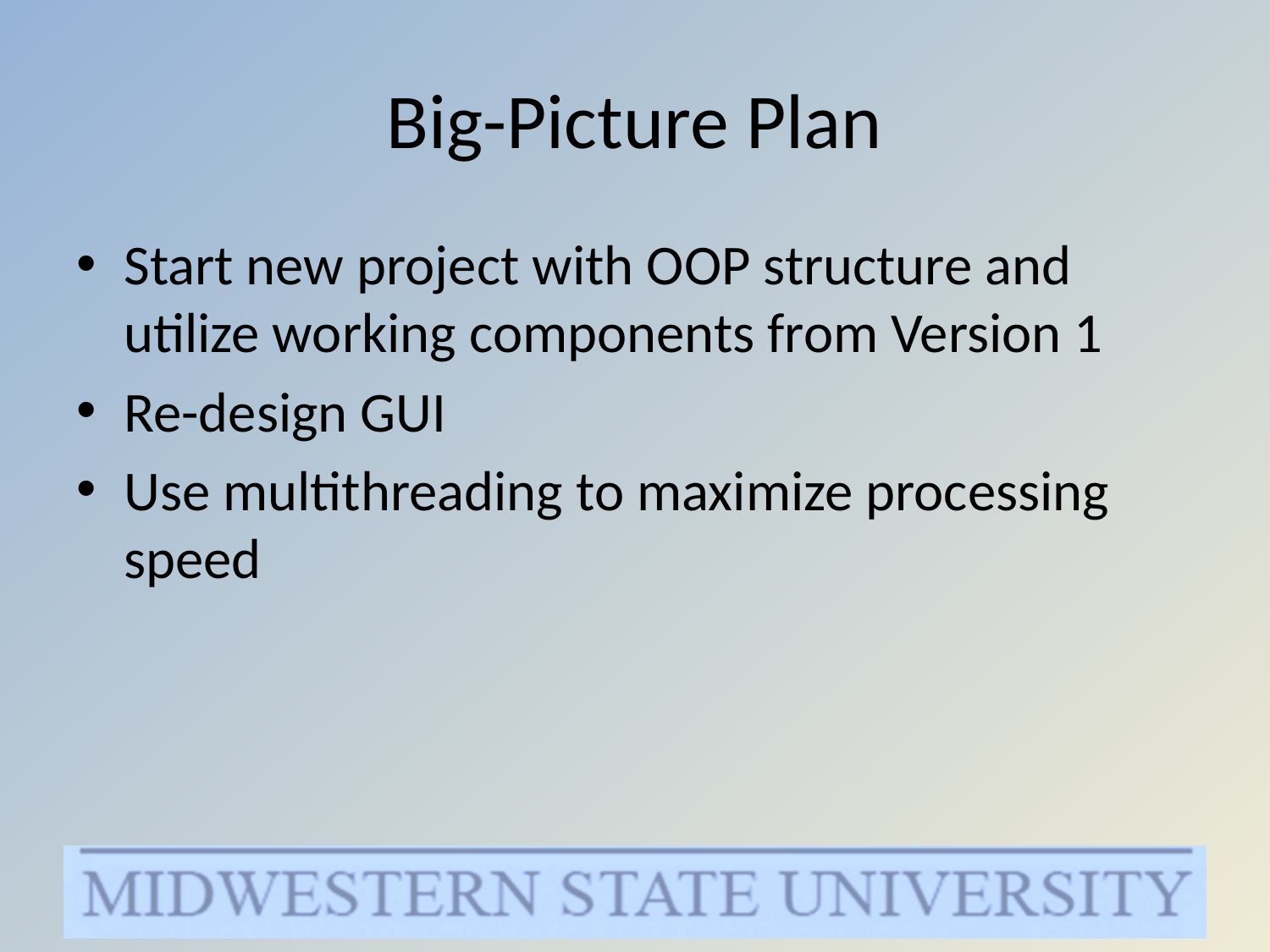

# Big-Picture Plan
Start new project with OOP structure and utilize working components from Version 1
Re-design GUI
Use multithreading to maximize processing speed